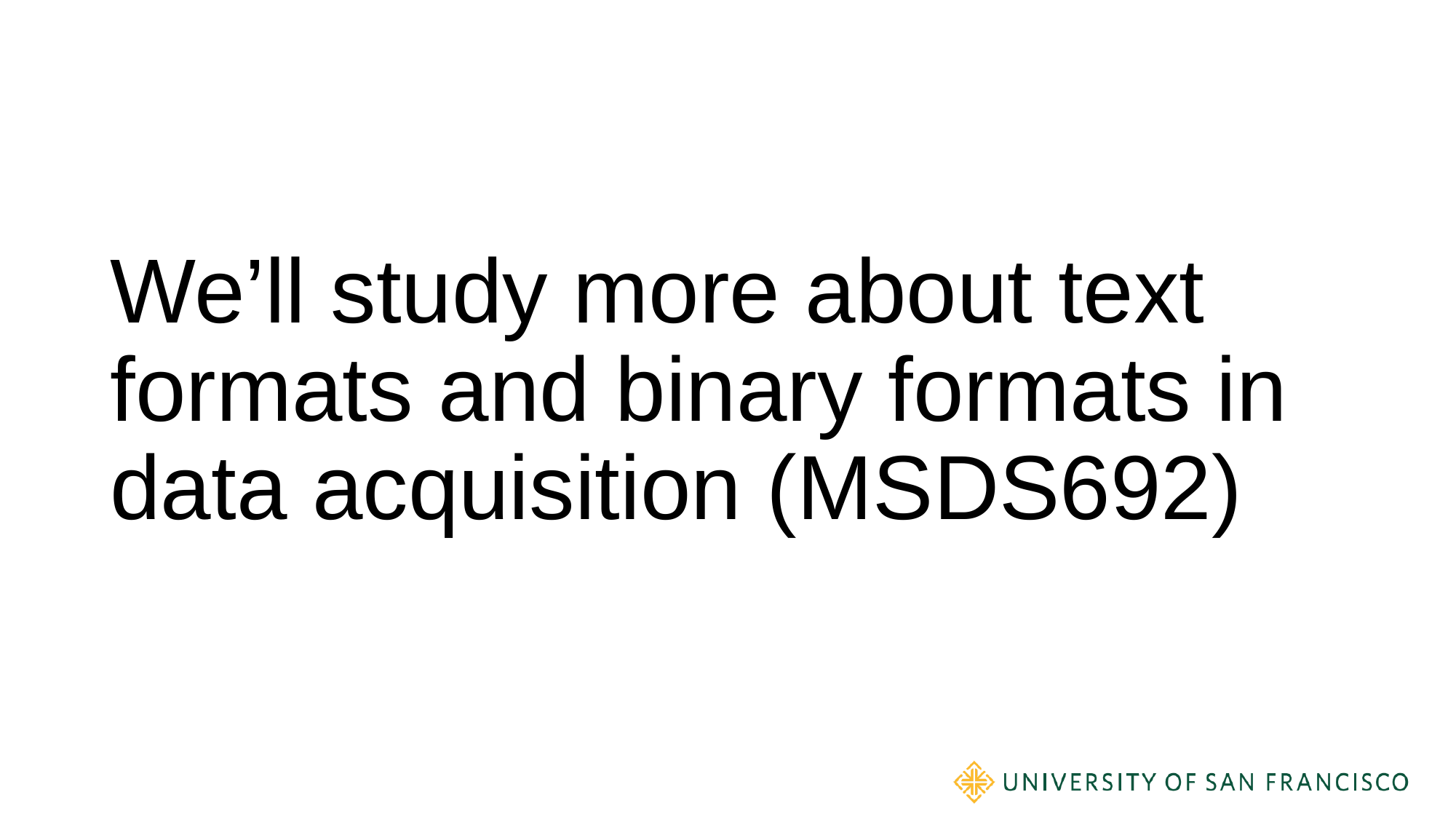

# We’ll study more about text formats and binary formats in data acquisition (MSDS692)